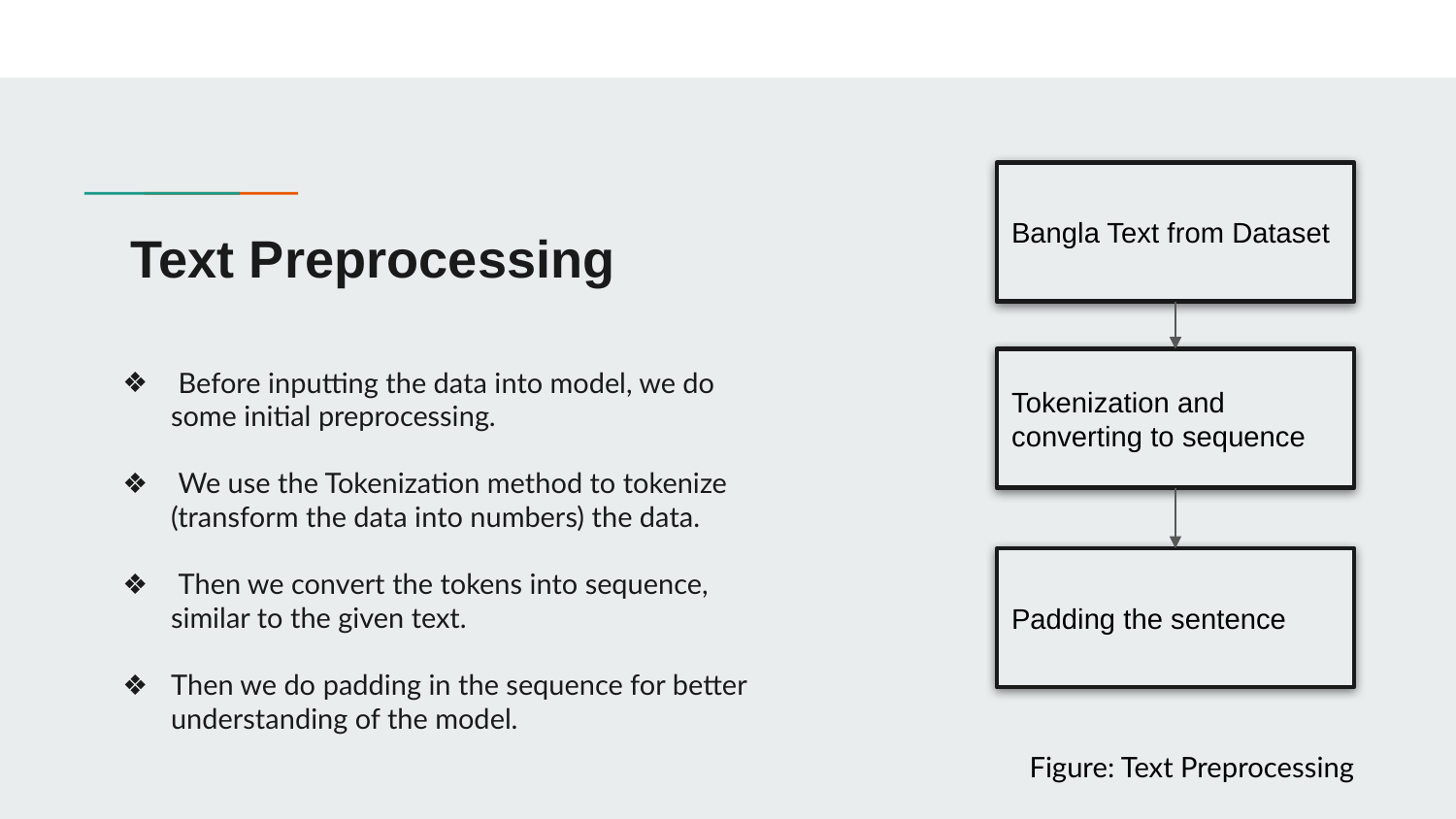

Bangla Text from Dataset
# Text Preprocessing

 Before inputting the data into model, we do
some initial preprocessing.

 We use the Tokenization method to tokenize
(transform the data into numbers) the data.

 Then we convert the tokens into sequence,
similar to the given text.

Then we do padding in the sequence for better understanding of the model.
Tokenization and converting to sequence
Padding the sentence
Figure: Text Preprocessing